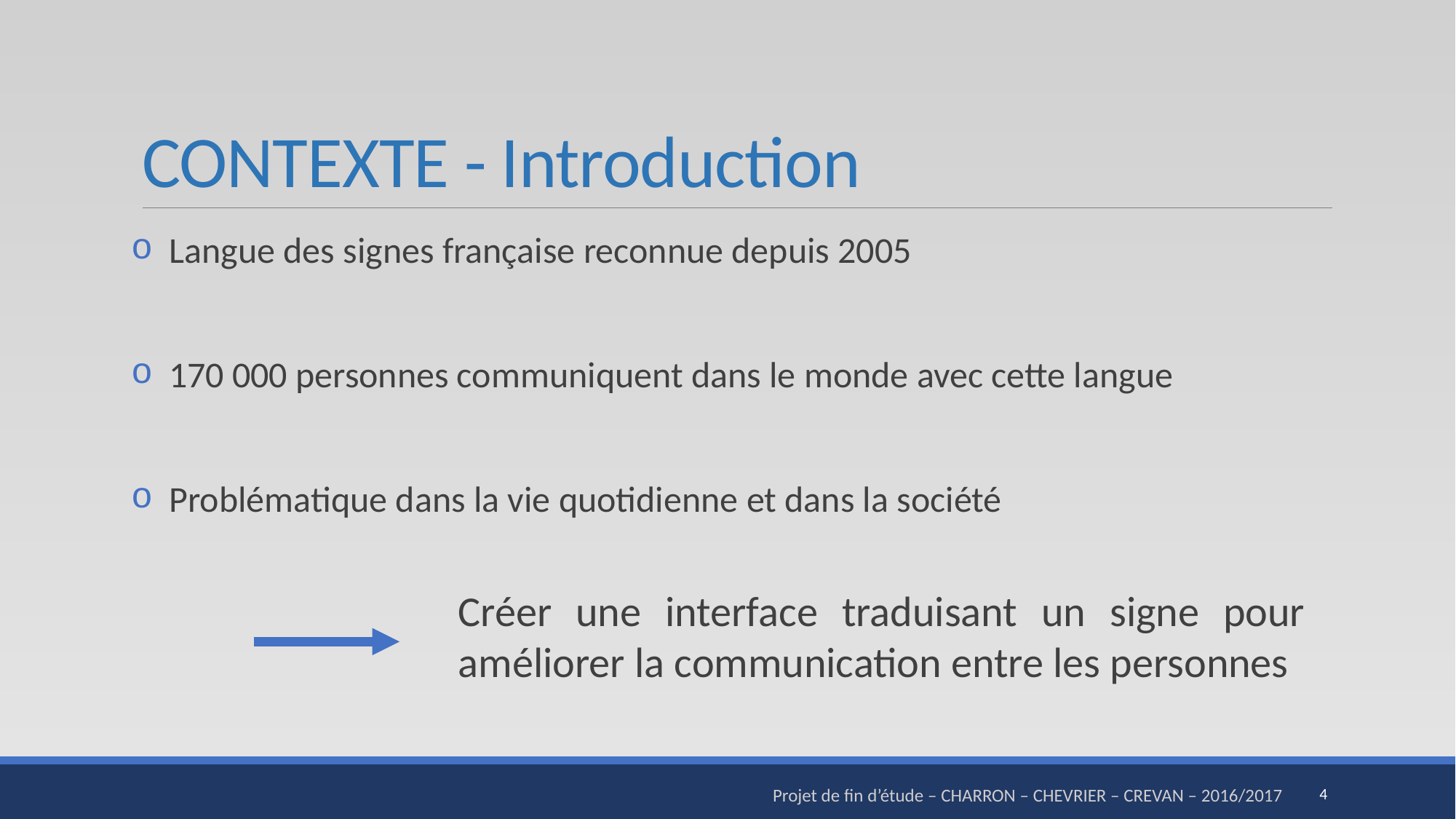

# CONTEXTE - Introduction
  Langue des signes française reconnue depuis 2005

  170 000 personnes communiquent dans le monde avec cette langue

  Problématique dans la vie quotidienne et dans la société

Créer une interface traduisant un signe pour améliorer la communication entre les personnes
4
Projet de fin d’étude – CHARRON – CHEVRIER – CREVAN – 2016/2017